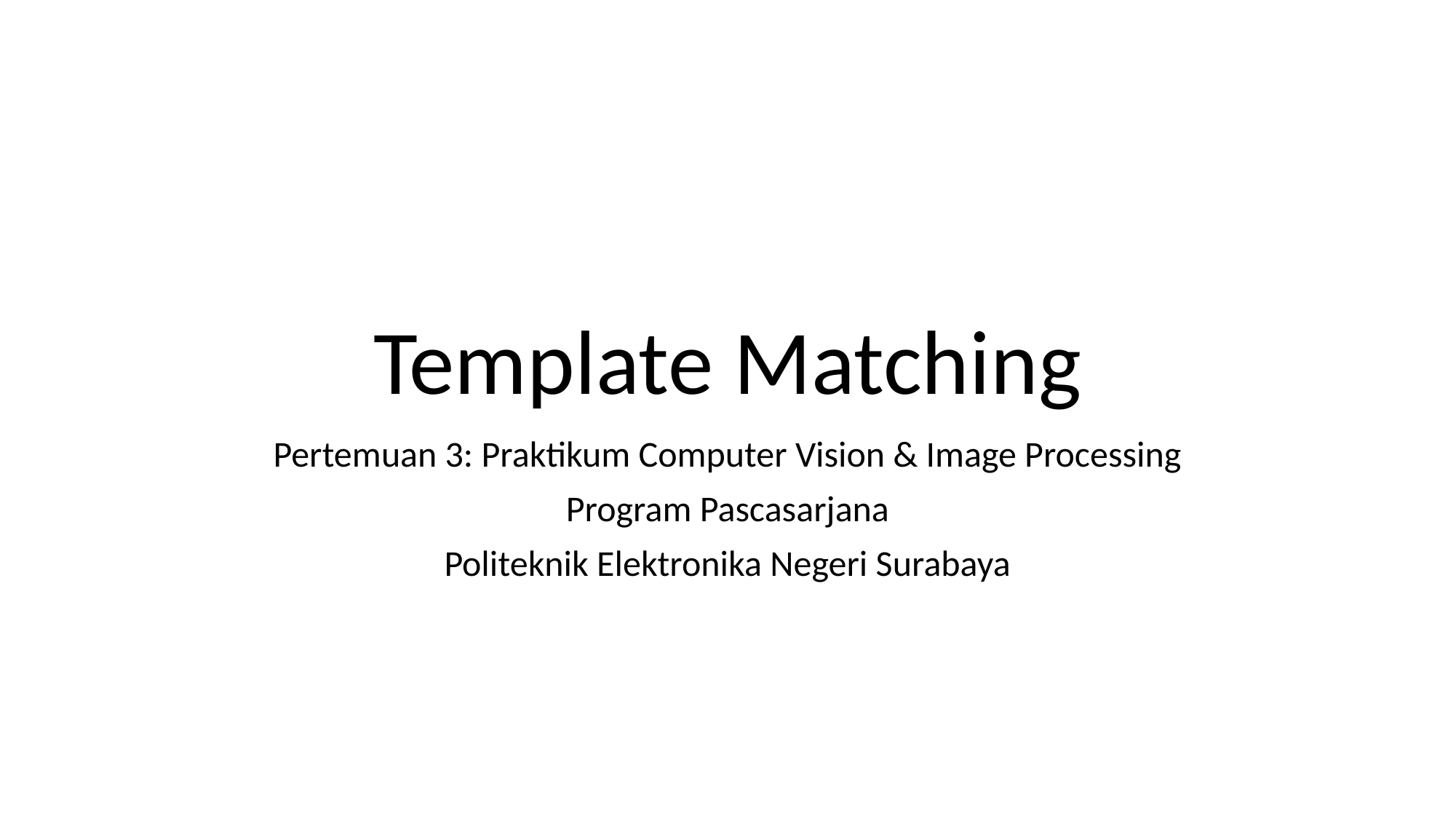

# Template Matching
Pertemuan 3: Praktikum Computer Vision & Image Processing
Program Pascasarjana
Politeknik Elektronika Negeri Surabaya